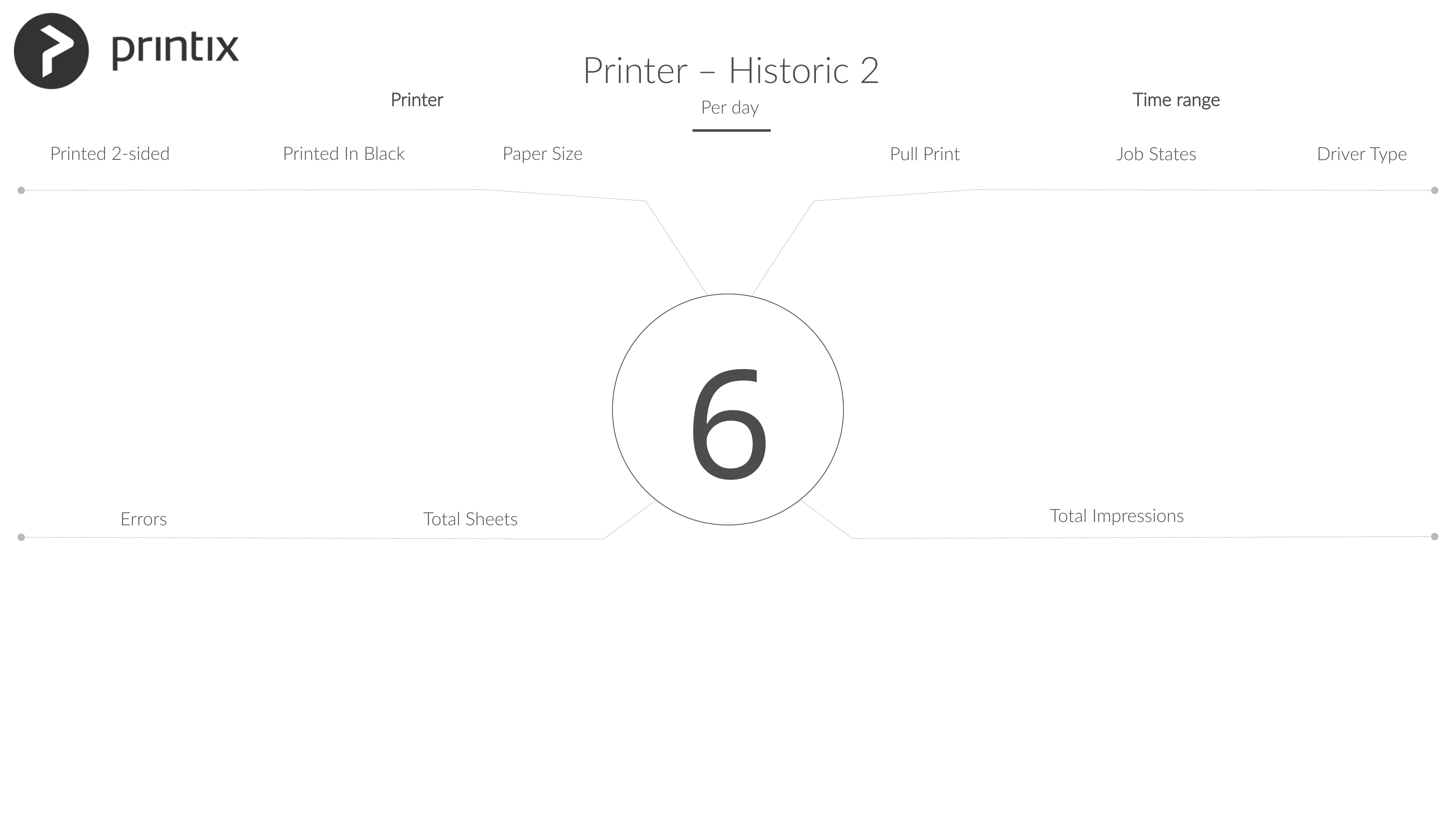

Printer – Historic 2
Printer
Time range
Per day
Printed 2-sided
Printed In Black
Paper Size
Pull Print
Job States
Driver Type
6
Total Impressions
Errors
Total Sheets